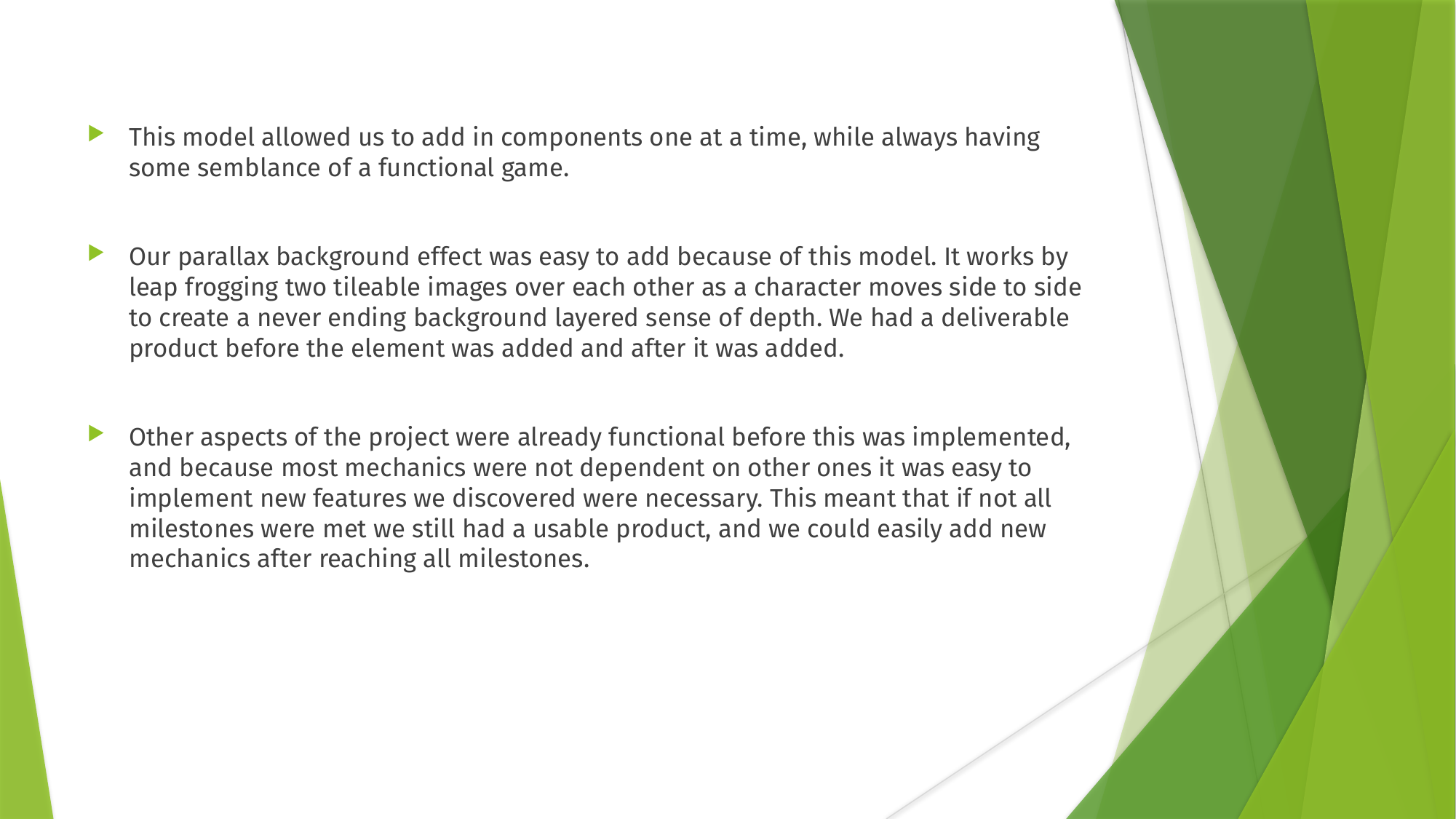

This model allowed us to add in components one at a time, while always having some semblance of a functional game.

Our parallax background effect was easy to add because of this model. It works by leap frogging two tileable images over each other as a character moves side to side to create a never ending background layered sense of depth. We had a deliverable product before the element was added and after it was added.

Other aspects of the project were already functional before this was implemented, and because most mechanics were not dependent on other ones it was easy to implement new features we discovered were necessary. This meant that if not all milestones were met we still had a usable product, and we could easily add new mechanics after reaching all milestones.